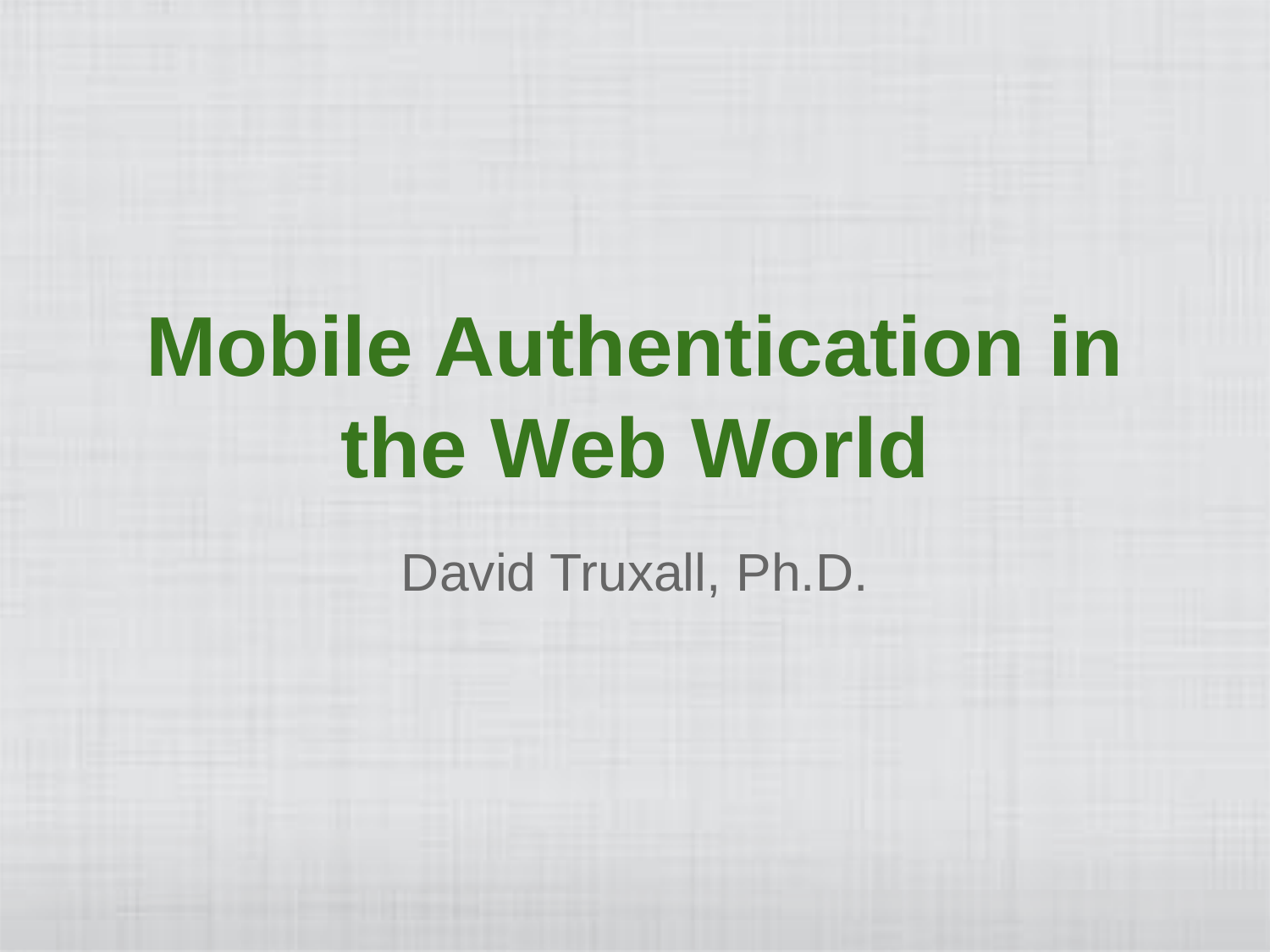

# Mobile Authentication in the Web World
David Truxall, Ph.D.